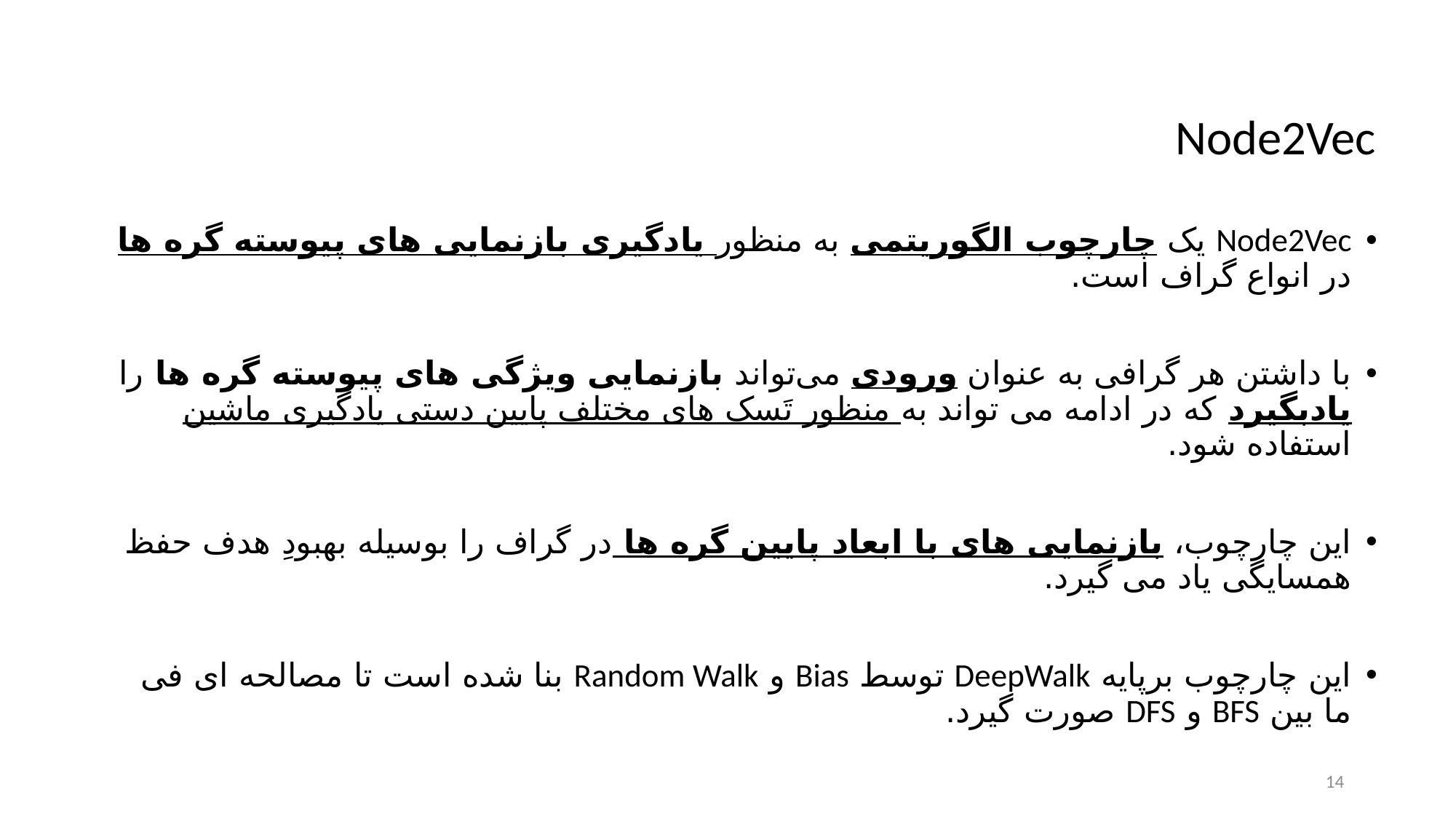

# Node2Vec
Node2Vec یک چارچوب الگوریتمی به منظور یادگیری بازنمایی های پیوسته گره ها در انواع گراف است.

با داشتن هر گرافی به عنوان ورودی می‌تواند بازنمایی ویژگی های پیوسته گره ها را یادبگیرد که در ادامه می تواند به منظور تَسک های مختلف پایین دستی یادگیری ماشین استفاده شود.

این چارچوب، بازنمایی های با ابعاد پایین گره ها در گراف را بوسیله بهبودِ هدف حفظ همسایگی یاد می گیرد.

این چارچوب برپایه DeepWalk توسط Bias و Random Walk بنا شده است تا مصالحه ای فی ما بین BFS و DFS صورت گیرد.

14